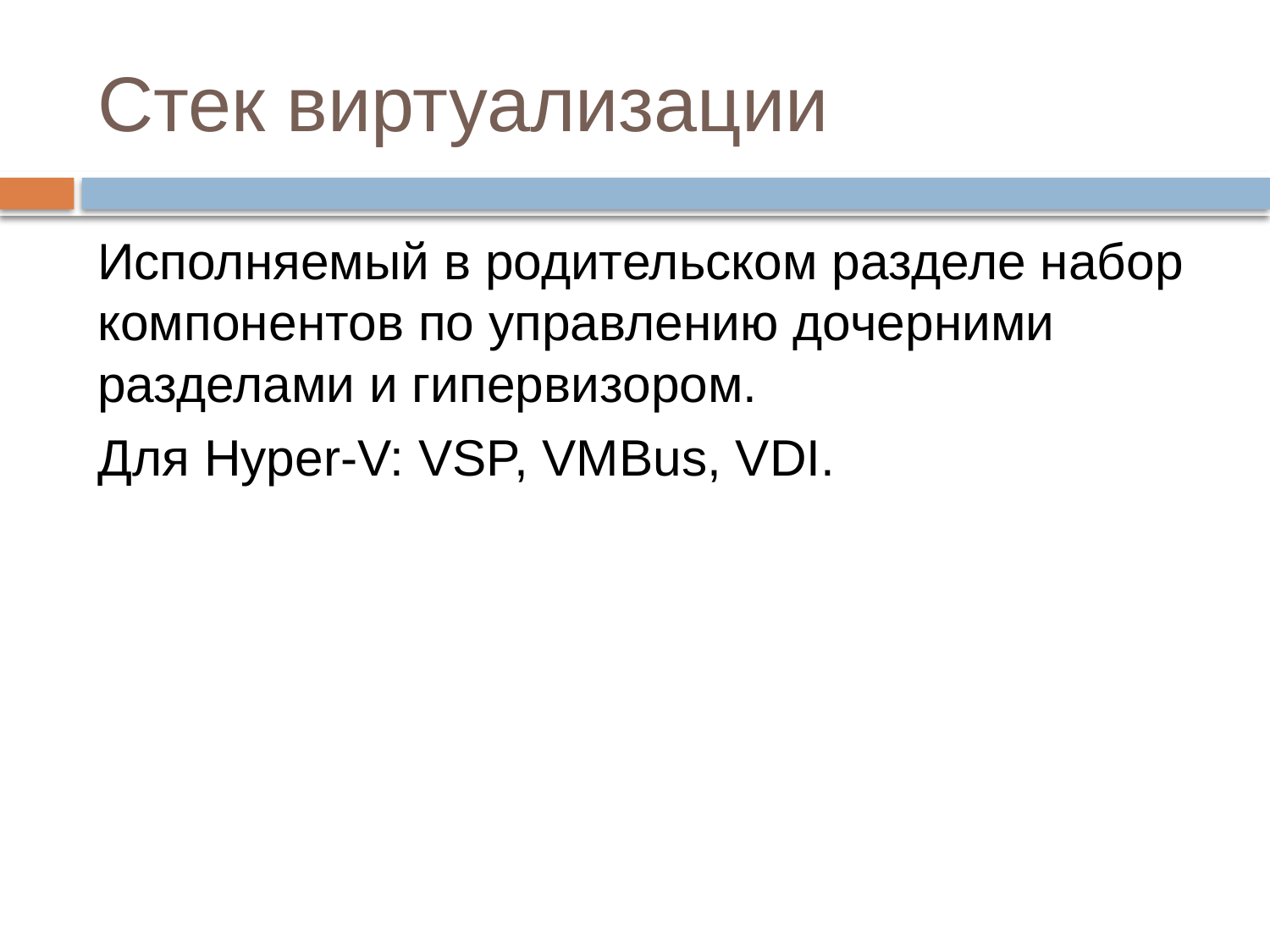

# Стек виртуализации
Исполняемый в родительском разделе набор компонентов по управлению дочерними разделами и гипервизором.
Для Hyper-V: VSP, VMBus, VDI.